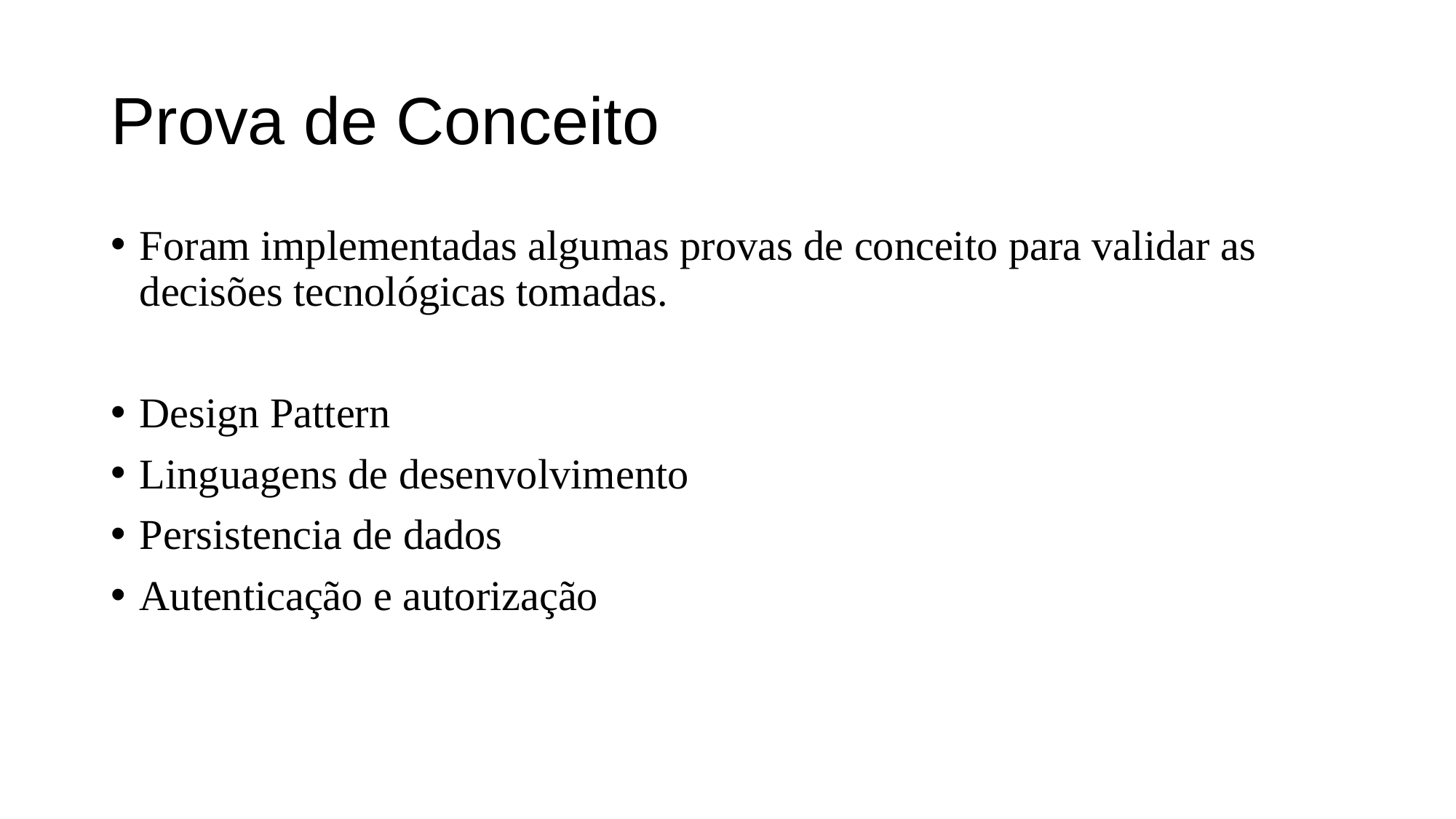

# Prova de Conceito
Foram implementadas algumas provas de conceito para validar as decisões tecnológicas tomadas.

Design Pattern
Linguagens de desenvolvimento
Persistencia de dados
Autenticação e autorização